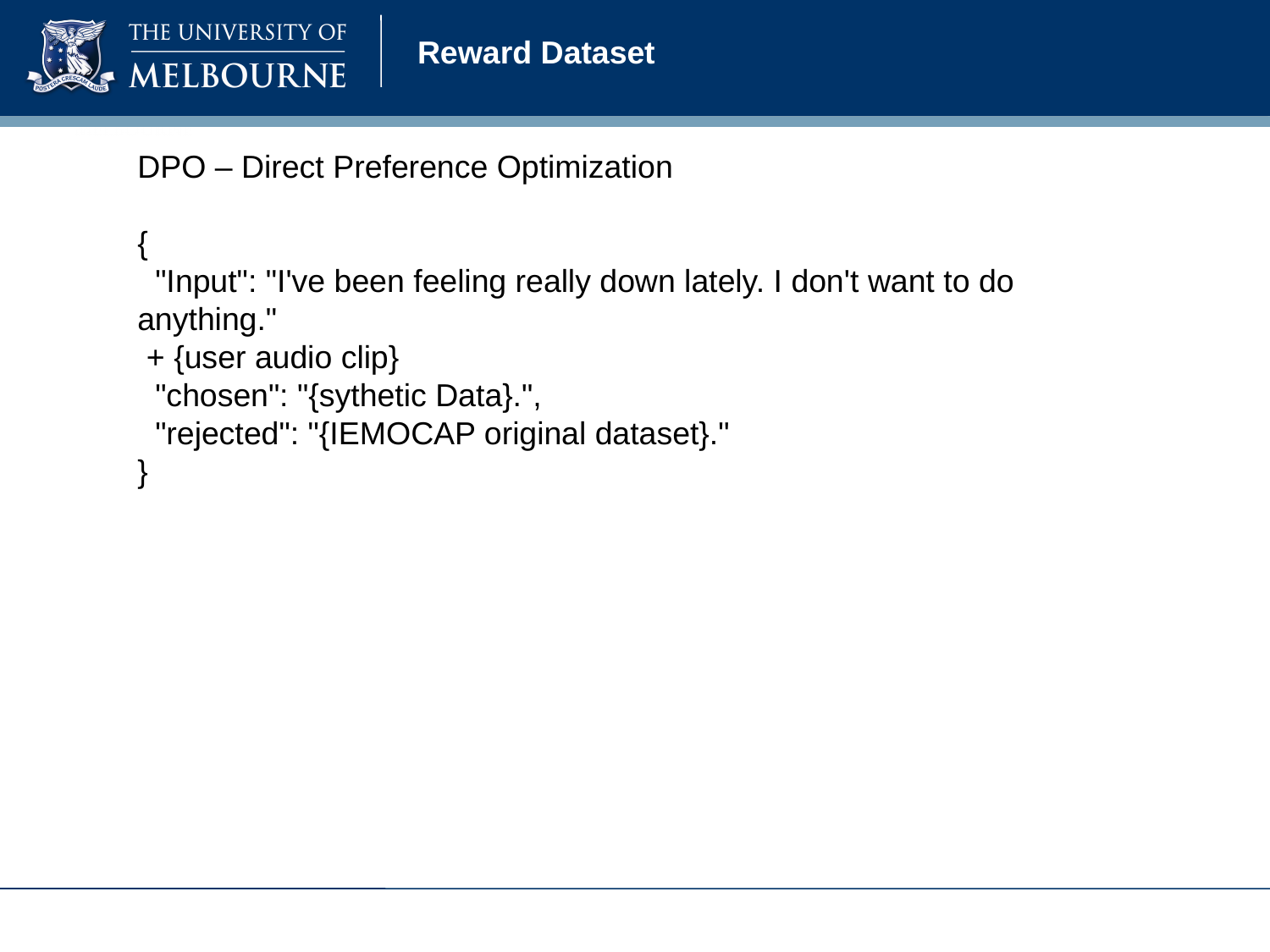

Reward Dataset

DPO – Direct Preference Optimization

{
  "Input": "I've been feeling really down lately. I don't want to do anything."
 + {user audio clip}
  "chosen": "{sythetic Data}.",
  "rejected": "{IEMOCAP original dataset}."
}